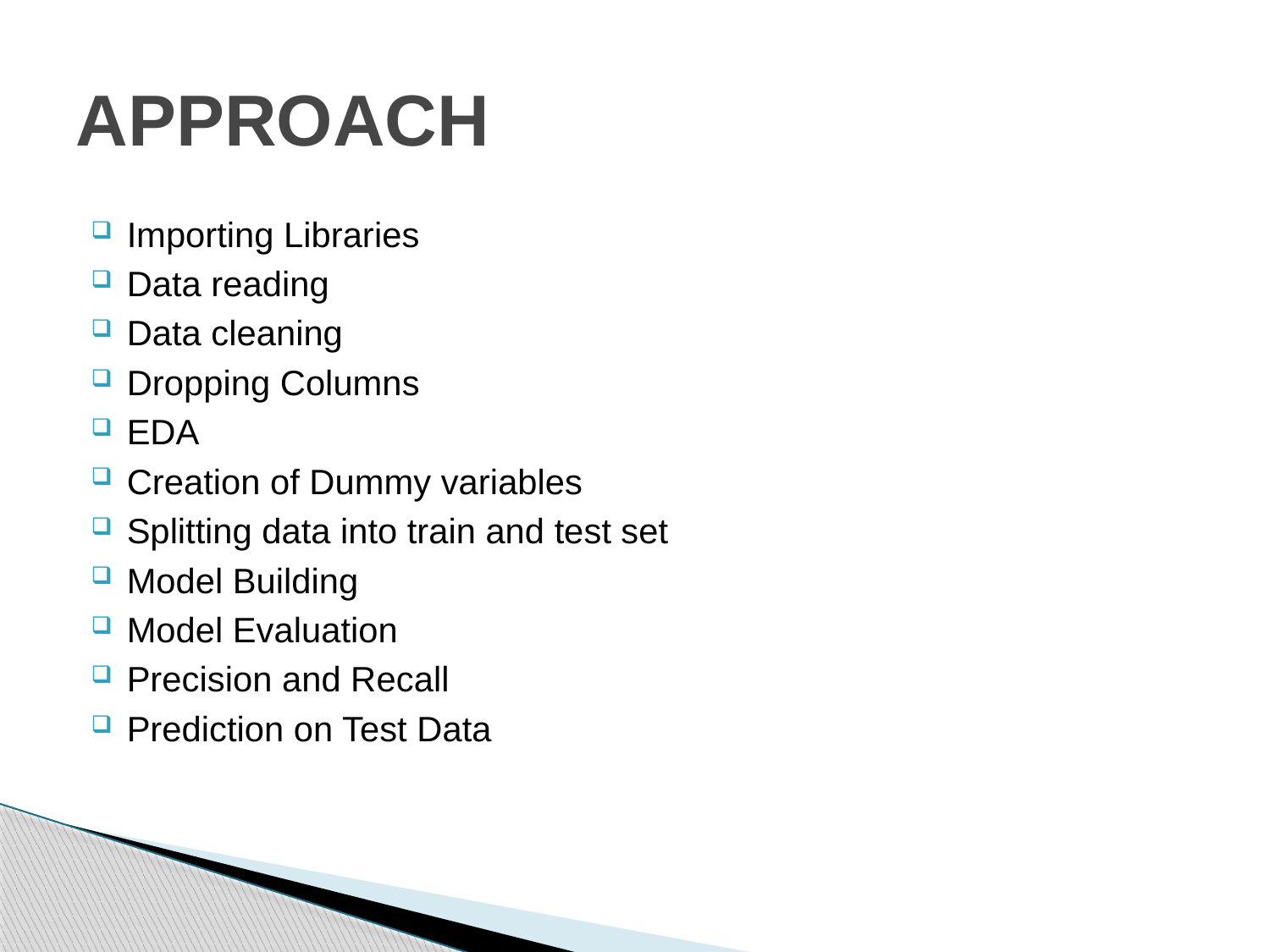

# APPROACH
Importing Libraries
Data reading
Data cleaning
Dropping Columns
EDA
Creation of Dummy variables
Splitting data into train and test set
Model Building
Model Evaluation
Precision and Recall
Prediction on Test Data